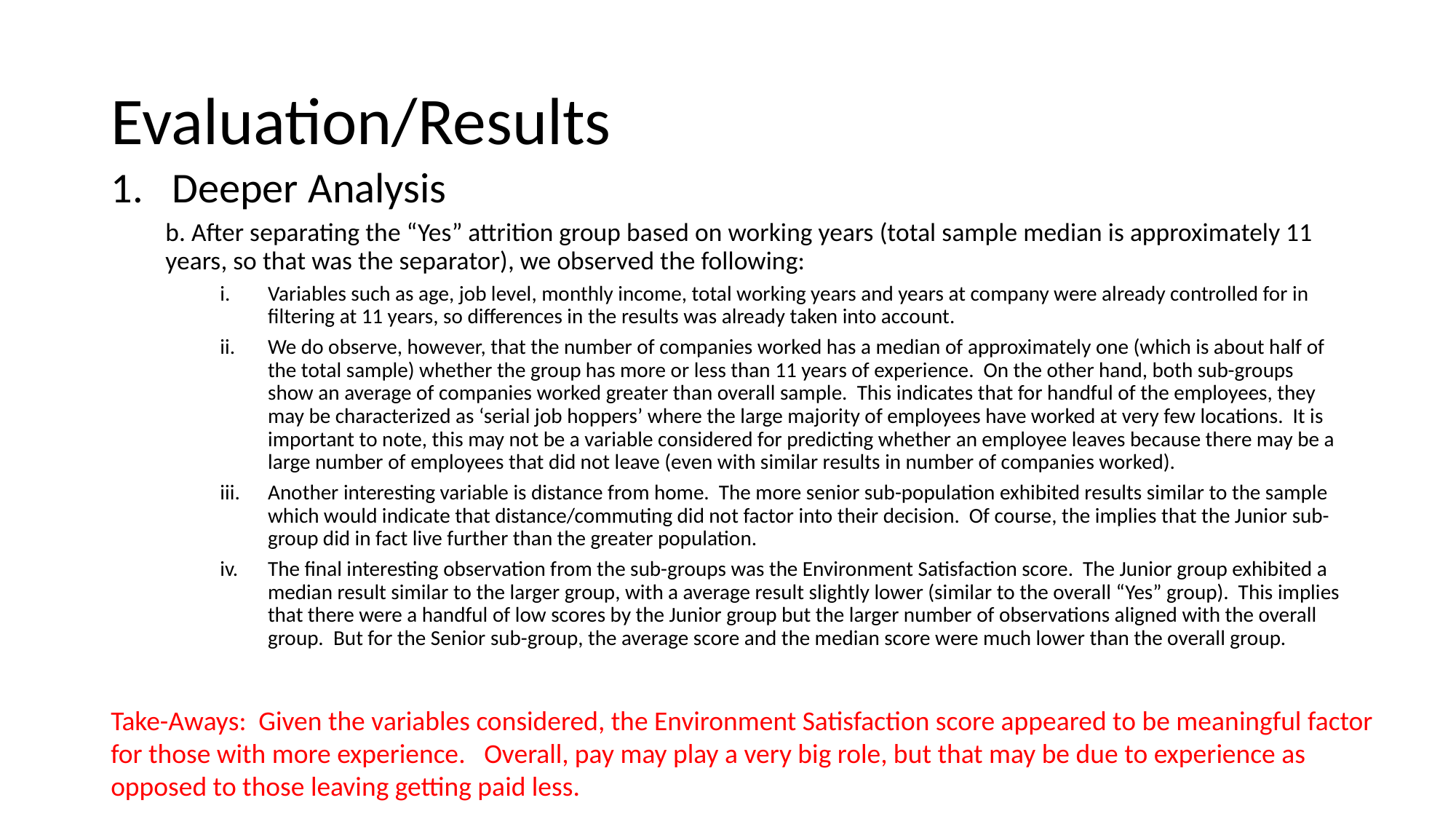

# Evaluation/Results
Deeper Analysis
b. After separating the “Yes” attrition group based on working years (total sample median is approximately 11 years, so that was the separator), we observed the following:
Variables such as age, job level, monthly income, total working years and years at company were already controlled for in filtering at 11 years, so differences in the results was already taken into account.
We do observe, however, that the number of companies worked has a median of approximately one (which is about half of the total sample) whether the group has more or less than 11 years of experience.  On the other hand, both sub-groups show an average of companies worked greater than overall sample.  This indicates that for handful of the employees, they may be characterized as ‘serial job hoppers’ where the large majority of employees have worked at very few locations.  It is important to note, this may not be a variable considered for predicting whether an employee leaves because there may be a large number of employees that did not leave (even with similar results in number of companies worked).
Another interesting variable is distance from home.  The more senior sub-population exhibited results similar to the sample which would indicate that distance/commuting did not factor into their decision.  Of course, the implies that the Junior sub-group did in fact live further than the greater population.
The final interesting observation from the sub-groups was the Environment Satisfaction score.  The Junior group exhibited a median result similar to the larger group, with a average result slightly lower (similar to the overall “Yes” group).  This implies that there were a handful of low scores by the Junior group but the larger number of observations aligned with the overall group.  But for the Senior sub-group, the average score and the median score were much lower than the overall group.

Take-Aways:  Given the variables considered, the Environment Satisfaction score appeared to be meaningful factor for those with more experience.   Overall, pay may play a very big role, but that may be due to experience as opposed to those leaving getting paid less.